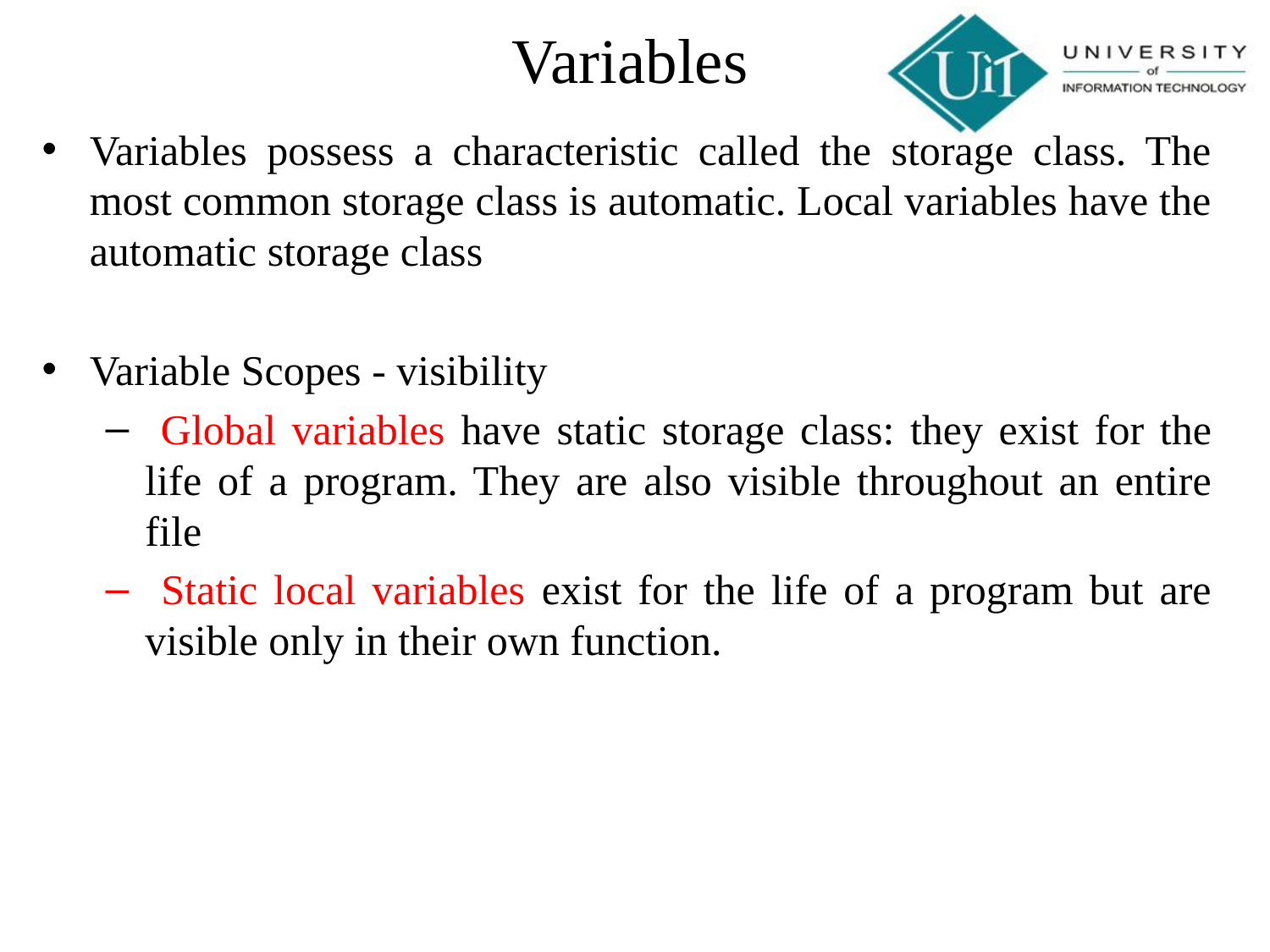

Variables
Variables possess a characteristic called the storage class. The most common storage class is automatic. Local variables have the automatic storage class

Variable Scopes - visibility
 Global variables have static storage class: they exist for the life of a program. They are also visible throughout an entire file
 Static local variables exist for the life of a program but are visible only in their own function.